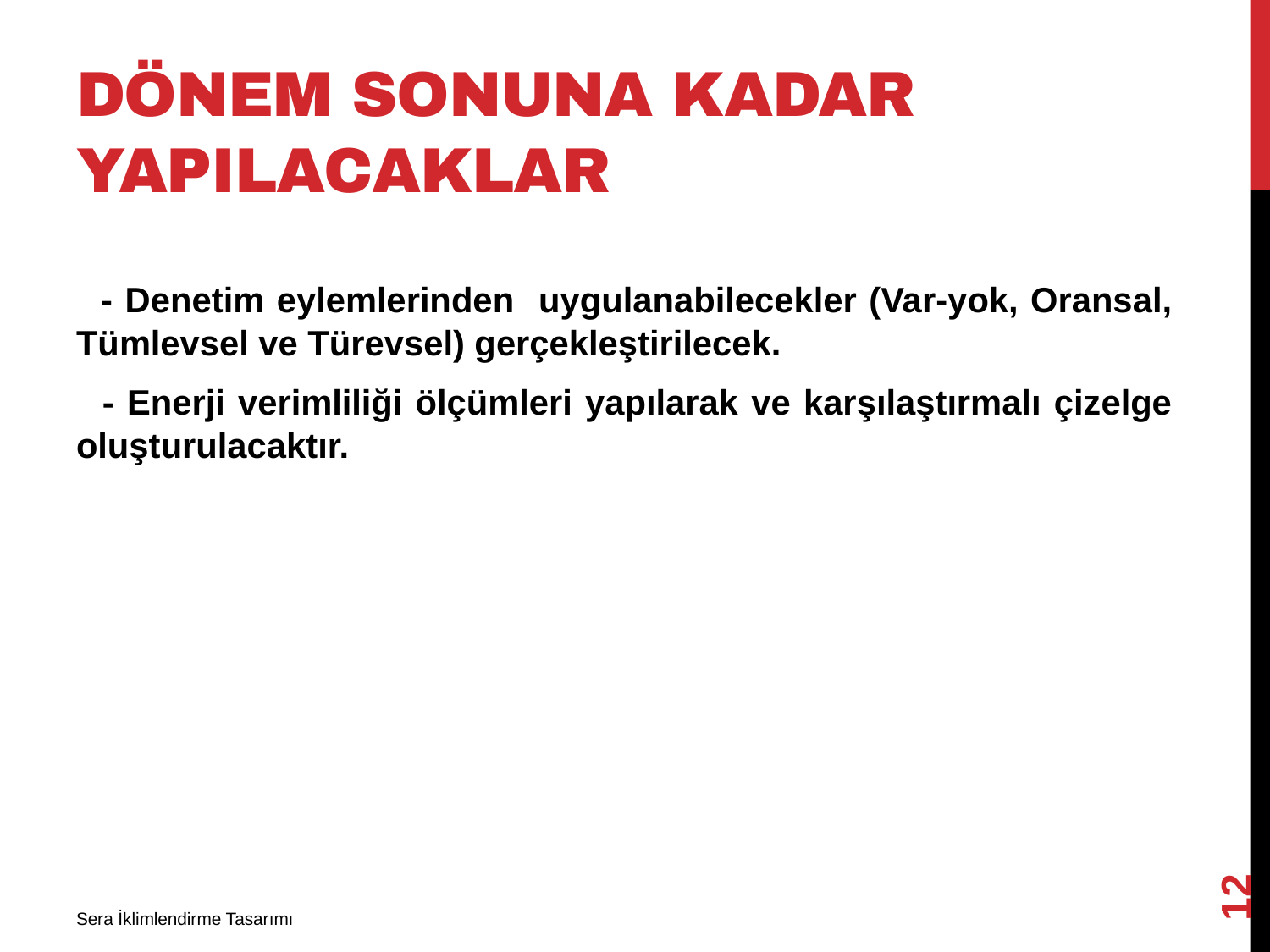

# Dönem Sonuna Kadar Yapılacaklar

  - Denetim eylemlerinden  uygulanabilecekler (Var-yok, Oransal, Tümlevsel ve Türevsel) gerçekleştirilecek.
  - Enerji verimliliği ölçümleri yapılarak ve karşılaştırmalı çizelge oluşturulacaktır.
12
Sera İklimlendirme Tasarımı